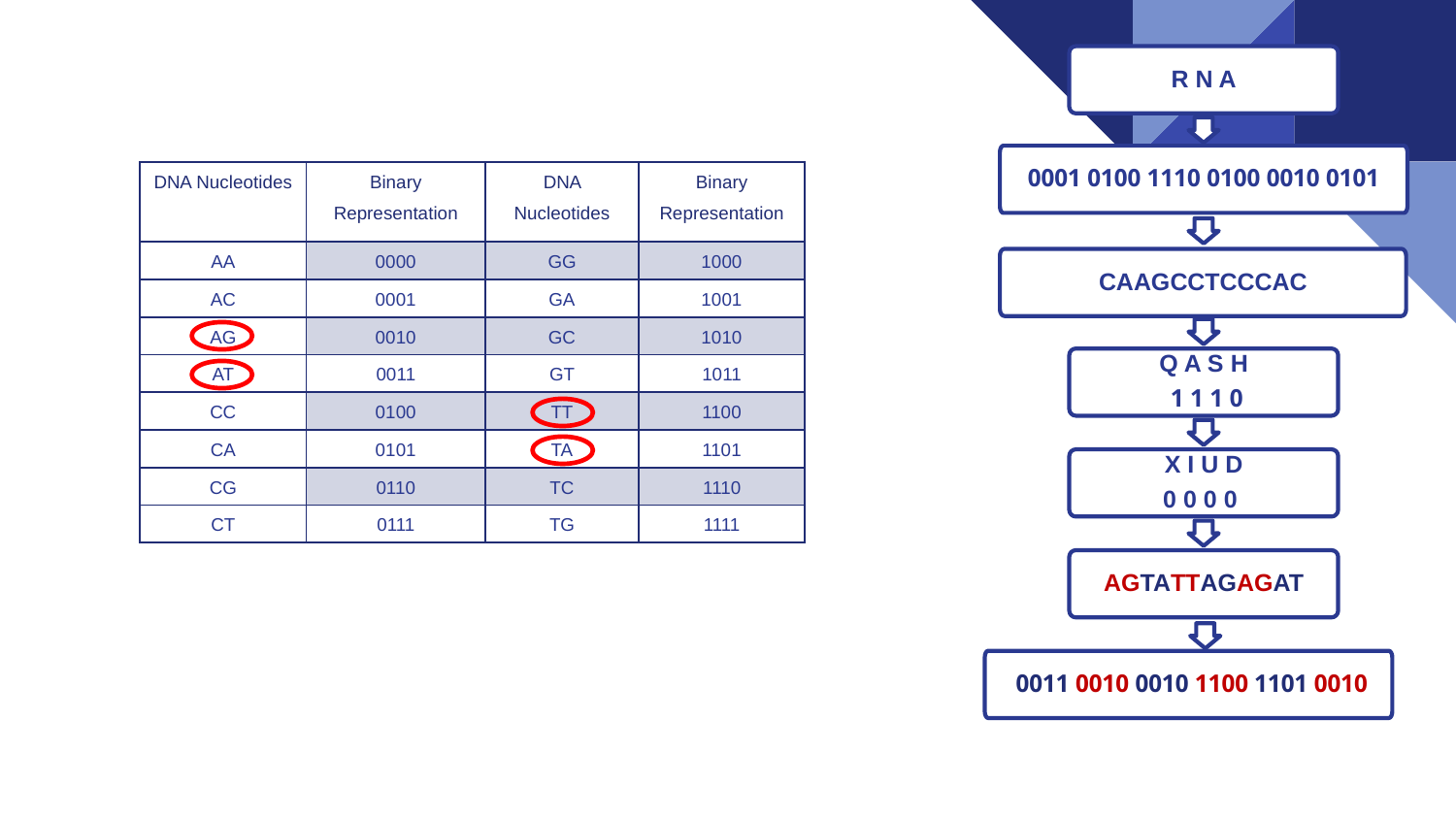

R N A

0101 0010 0100 1110 0100 0001
| DNA Nucleotides | Binary Representation | DNA Nucleotides | Binary Representation |
| --- | --- | --- | --- |
| AA | 0000 | GG | 1000 |
| AC | 0001 | GA | 1001 |
| AG | 0010 | GC | 1010 |
| AT | 0011 | GT | 1011 |
| CC | 0100 | TT | 1100 |
| CA | 0101 | TA | 1101 |
| CG | 0110 | TC | 1110 |
| CT | 0111 | TG | 1111 |

CAAGCCTCCCAC

Q A S H
0 1 1 1

X I U D
0 0 0 0

AGTATTAGAGAT

0010 1101 1100 0010 0010 0011